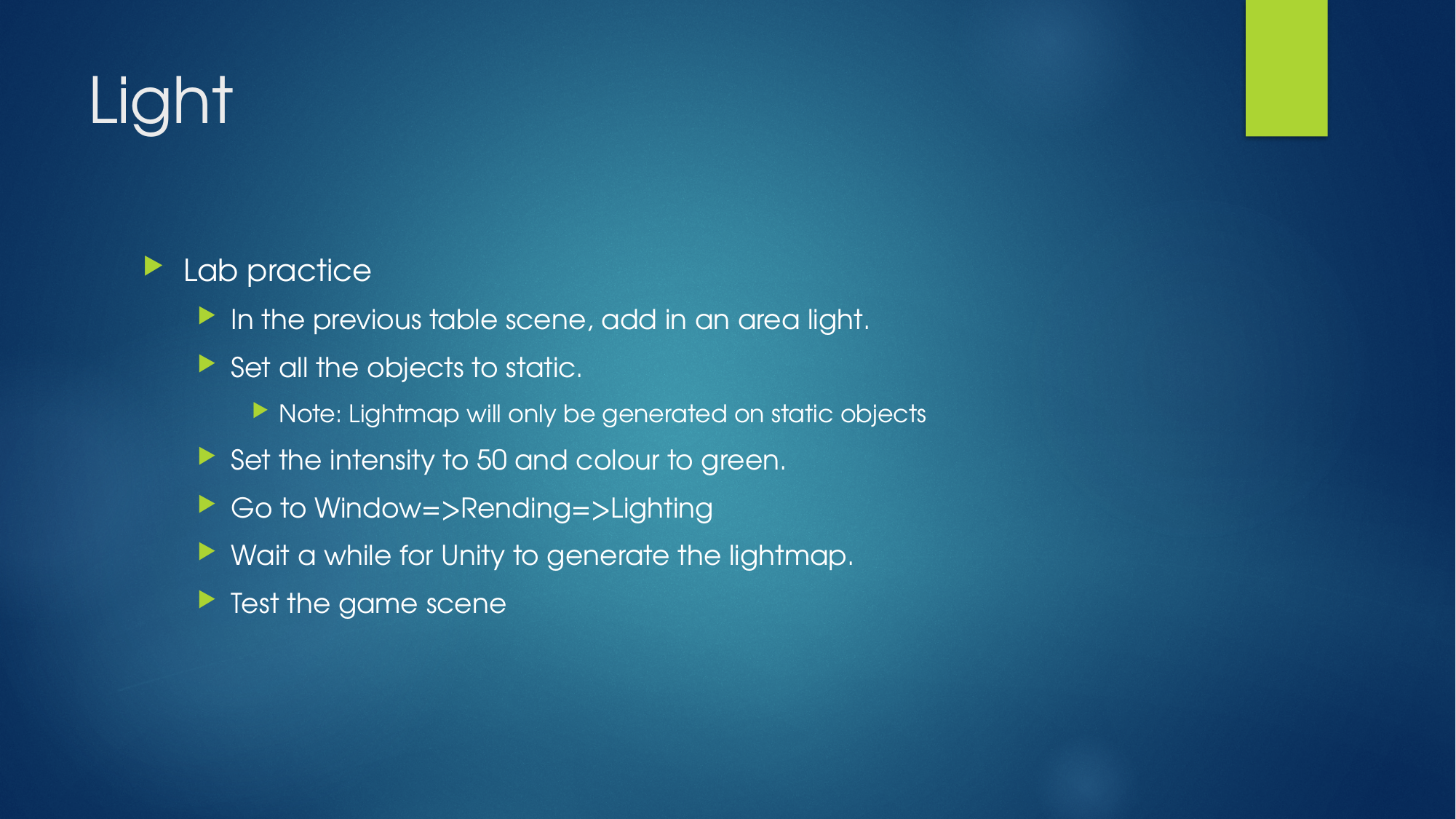

# Light
Lab practice
In the previous table scene, add in an area light.
Set all the objects to static.
Note: Lightmap will only be generated on static objects
Set the intensity to 50 and colour to green.
Go to Window=>Rending=>Lighting
Wait a while for Unity to generate the lightmap.
Test the game scene